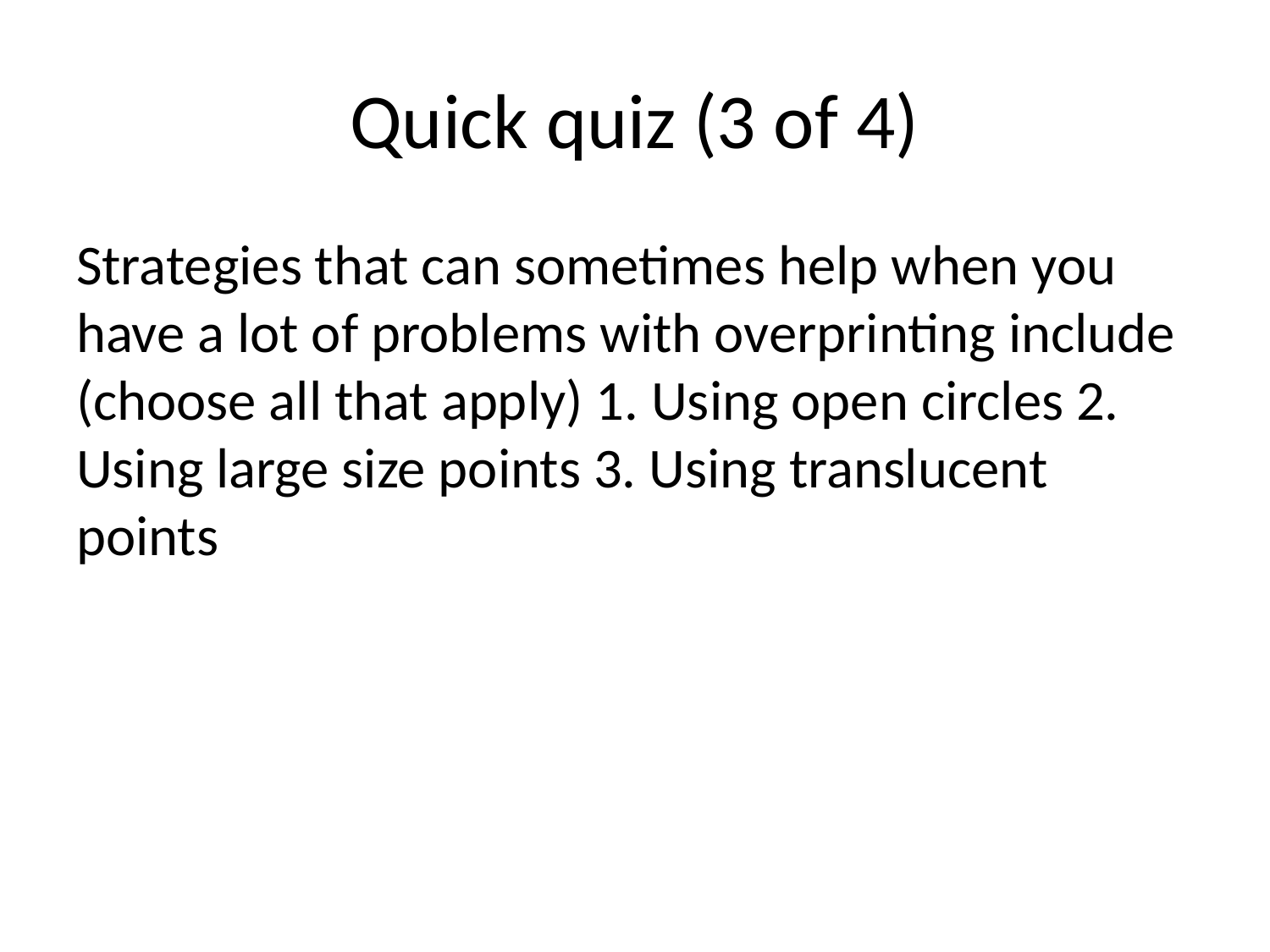

# Quick quiz (3 of 4)
Strategies that can sometimes help when you have a lot of problems with overprinting include (choose all that apply) 1. Using open circles 2. Using large size points 3. Using translucent points